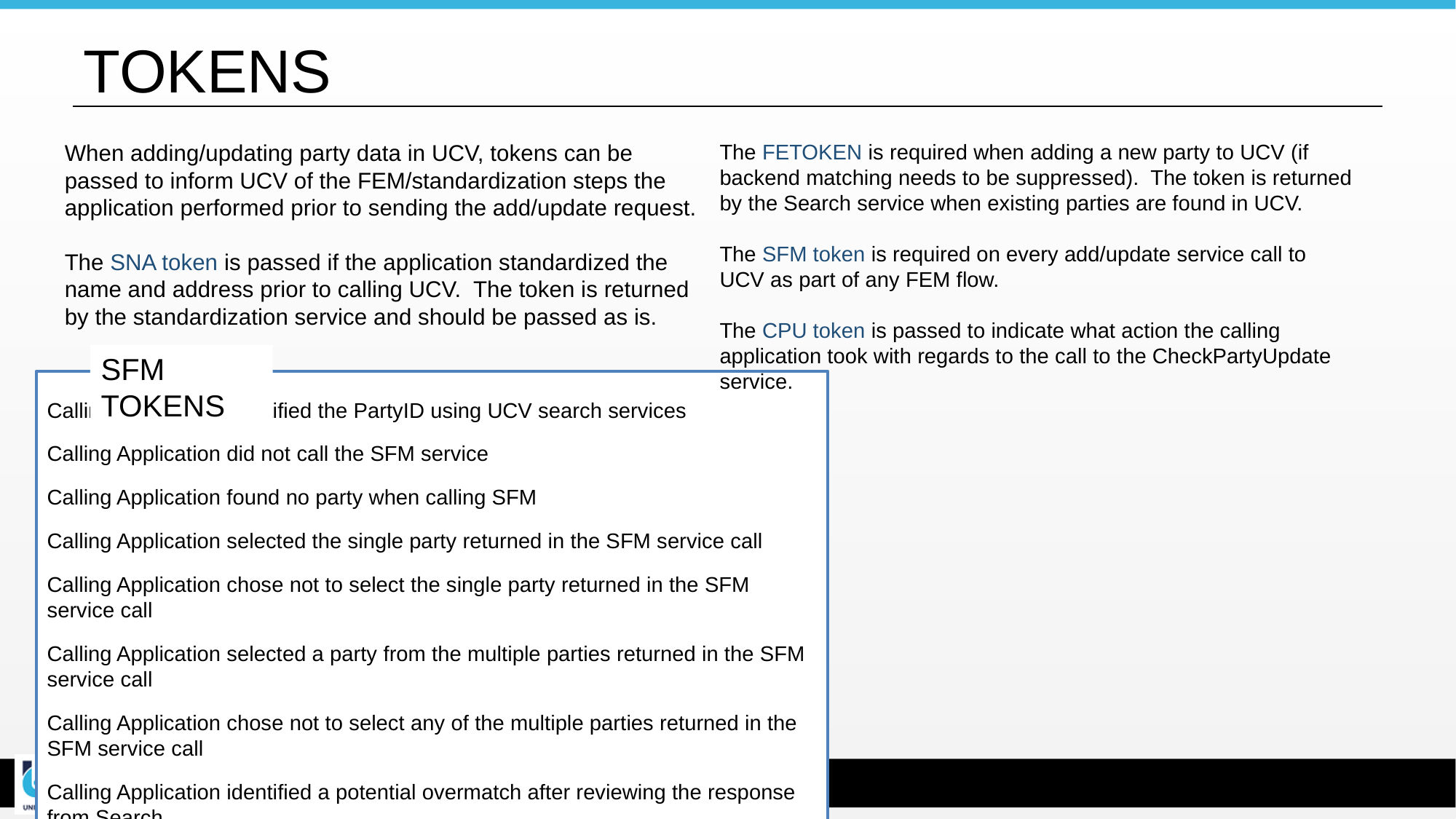

# TOKENS
The FETOKEN is required when adding a new party to UCV (if backend matching needs to be suppressed).  The token is returned by the Search service when existing parties are found in UCV.

The SFM token is required on every add/update service call to UCV as part of any FEM flow.

The CPU token is passed to indicate what action the calling application took with regards to the call to the CheckPartyUpdate service.
When adding/updating party data in UCV, tokens can be passed to inform UCV of the FEM/standardization steps the application performed prior to sending the add/update request.

The SNA token is passed if the application standardized the name and address prior to calling UCV.  The token is returned by the standardization service and should be passed as is.

SFM TOKENS

Calling Application identified the PartyID using UCV search services
Calling Application did not call the SFM service
Calling Application found no party when calling SFM
Calling Application selected the single party returned in the SFM service call
Calling Application chose not to select the single party returned in the SFM service call
Calling Application selected a party from the multiple parties returned in the SFM service call
Calling Application chose not to select any of the multiple parties returned in the SFM service call
Calling Application identified a potential overmatch after reviewing the response from Search